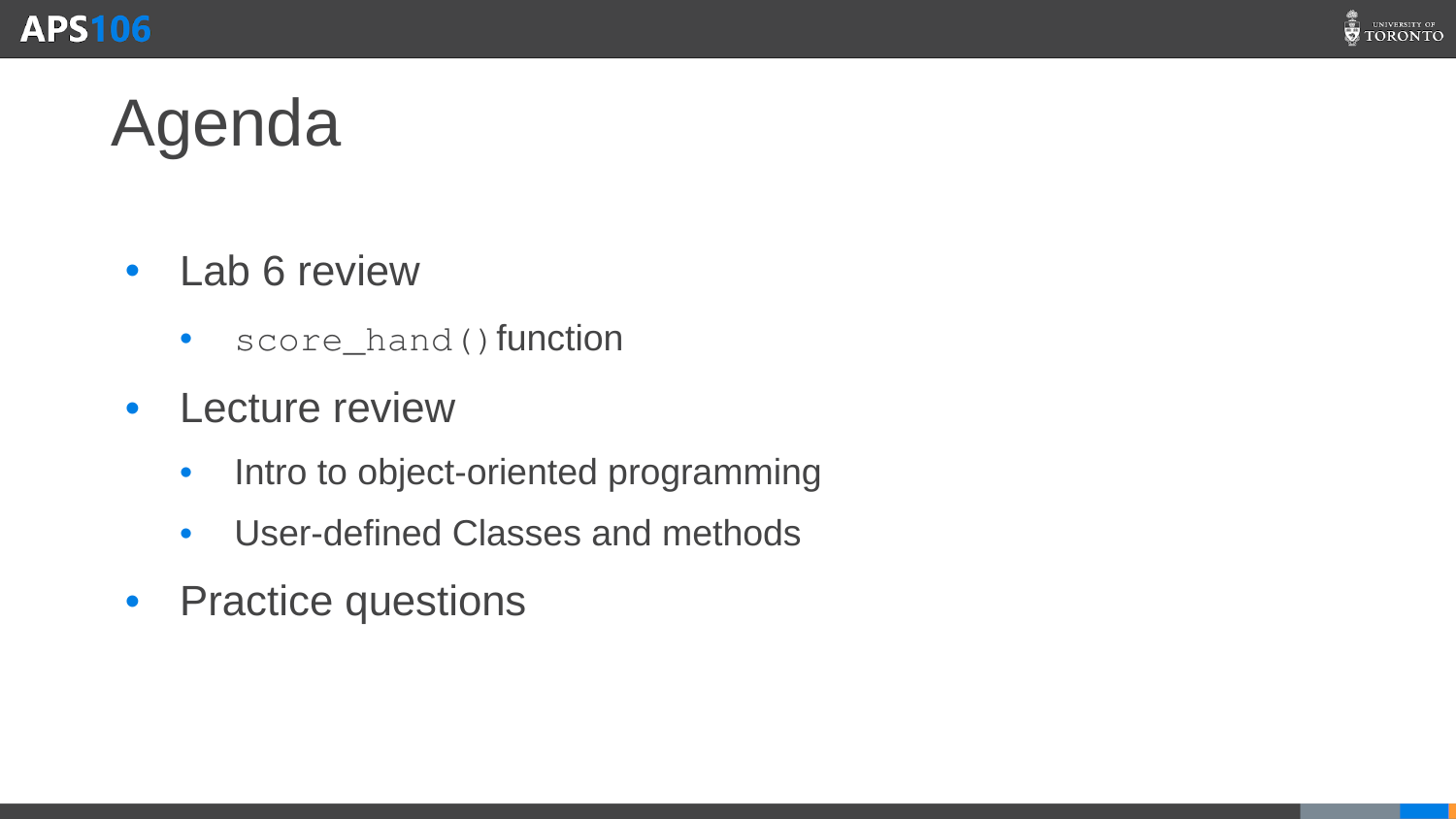

# Agenda
Lab 6 review
score_hand()function
Lecture review
Intro to object-oriented programming
User-defined Classes and methods
Practice questions